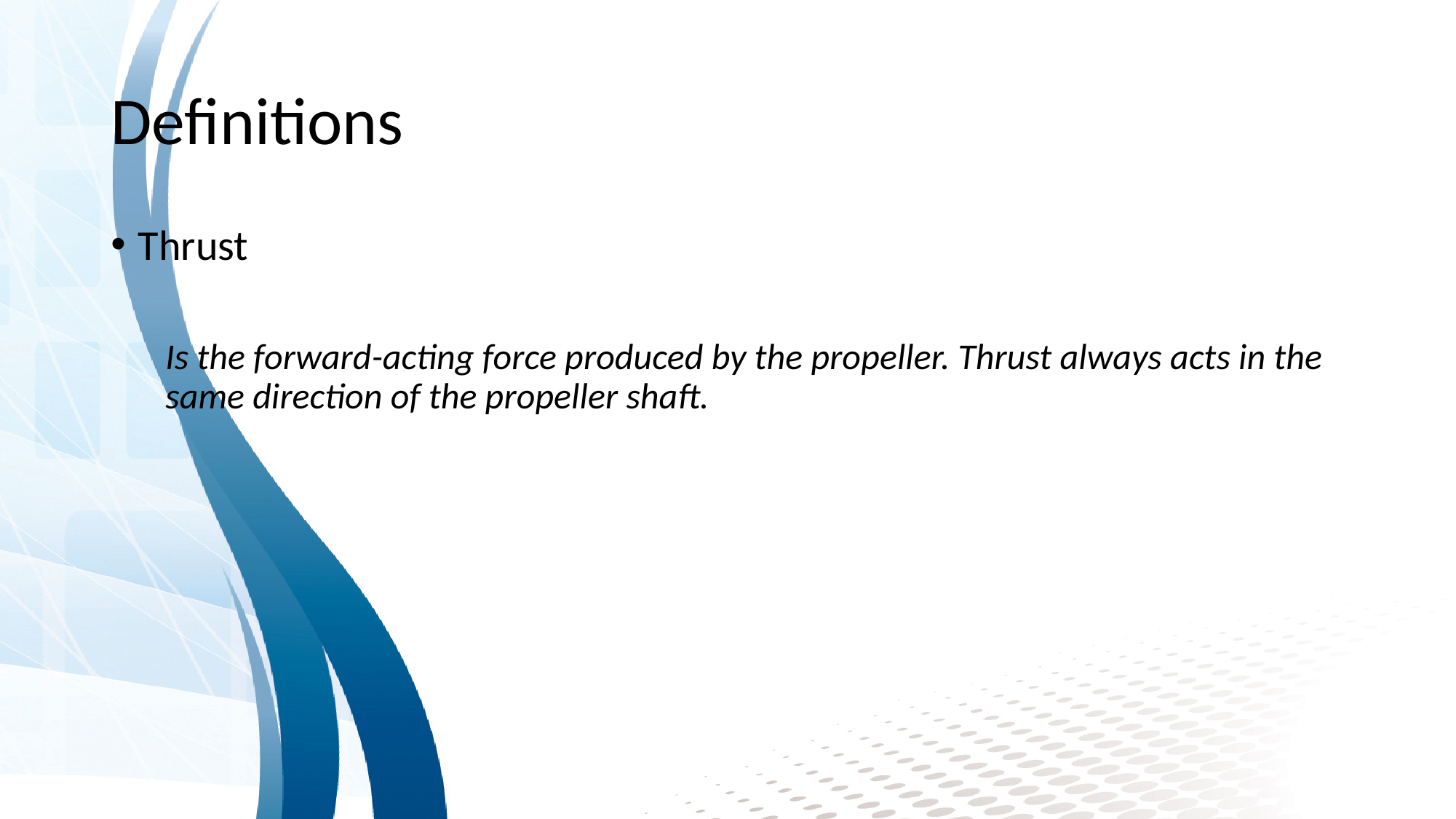

# Definitions
Thrust

Is the forward-acting force produced by the propeller. Thrust always acts in the same direction of the propeller shaft.